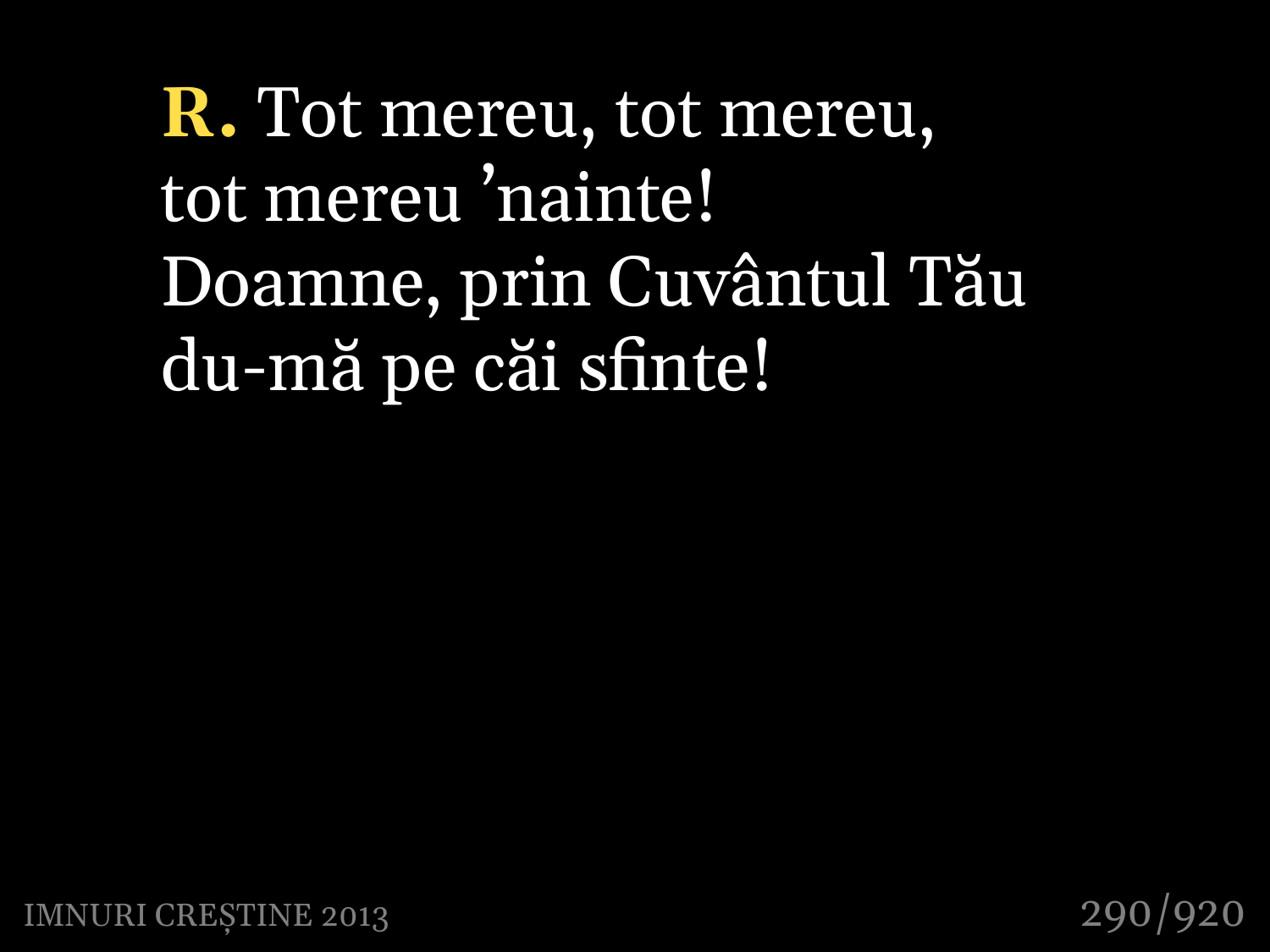

R. Tot mereu, tot mereu,
tot mereu ’nainte!
Doamne, prin Cuvântul Tău
du-mă pe căi sfinte!
290/920
IMNURI CREȘTINE 2013